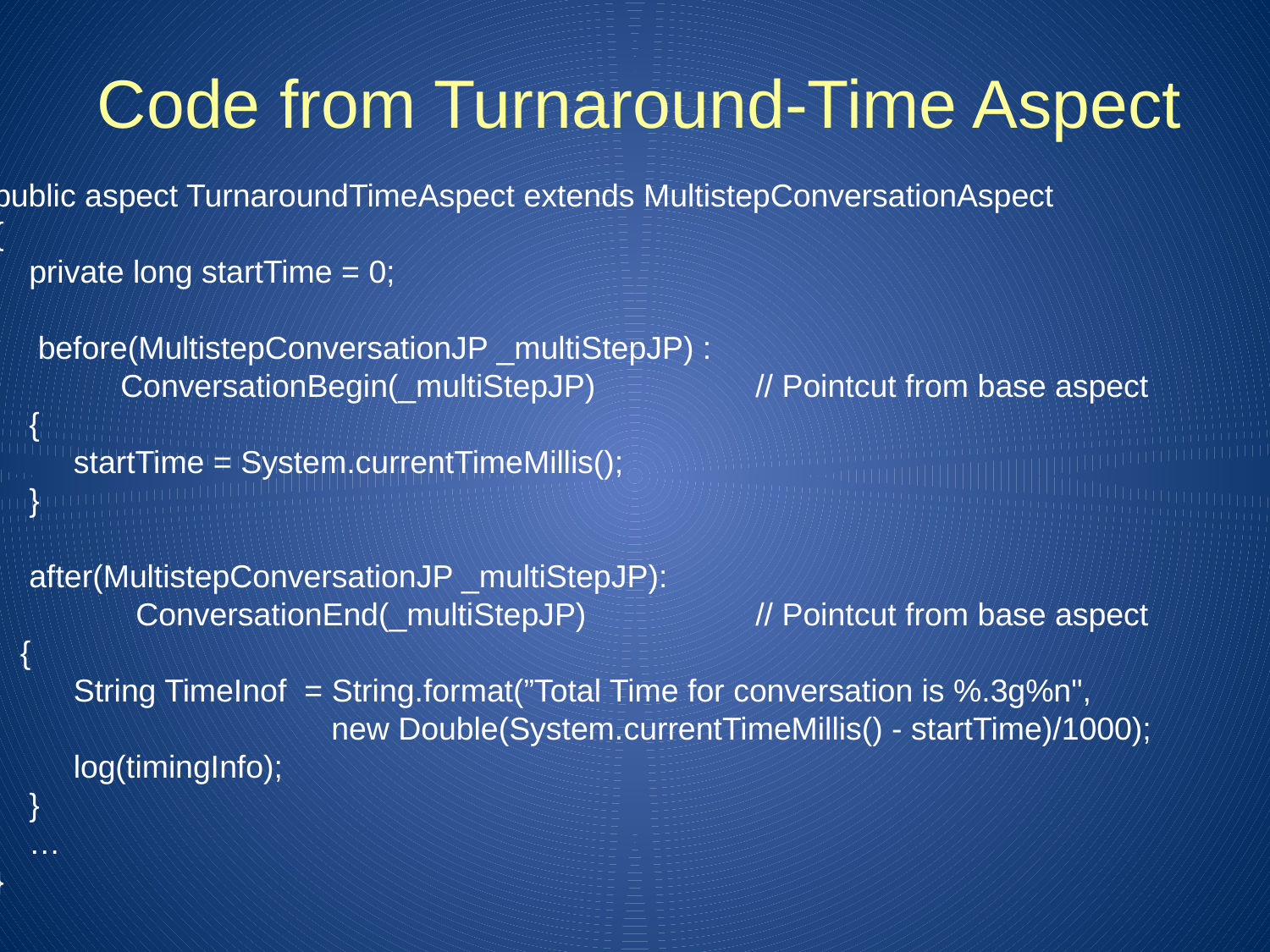

# Code from Turnaround-Time Aspect
public aspect TurnaroundTimeAspect extends MultistepConversationAspect
{
    private long startTime = 0;

     before(MultistepConversationJP _multiStepJP) :
	ConversationBegin(_multiStepJP)		// Pointcut from base aspect
    {
         startTime = System.currentTimeMillis();
    }

    after(MultistepConversationJP _multiStepJP):
                ConversationEnd(_multiStepJP)		// Pointcut from base aspect
   {
         String TimeInof  = String.format(”Total Time for conversation is %.3g%n",
                                      new Double(System.currentTimeMillis() - startTime)/1000);
         log(timingInfo);
    }
    …
}